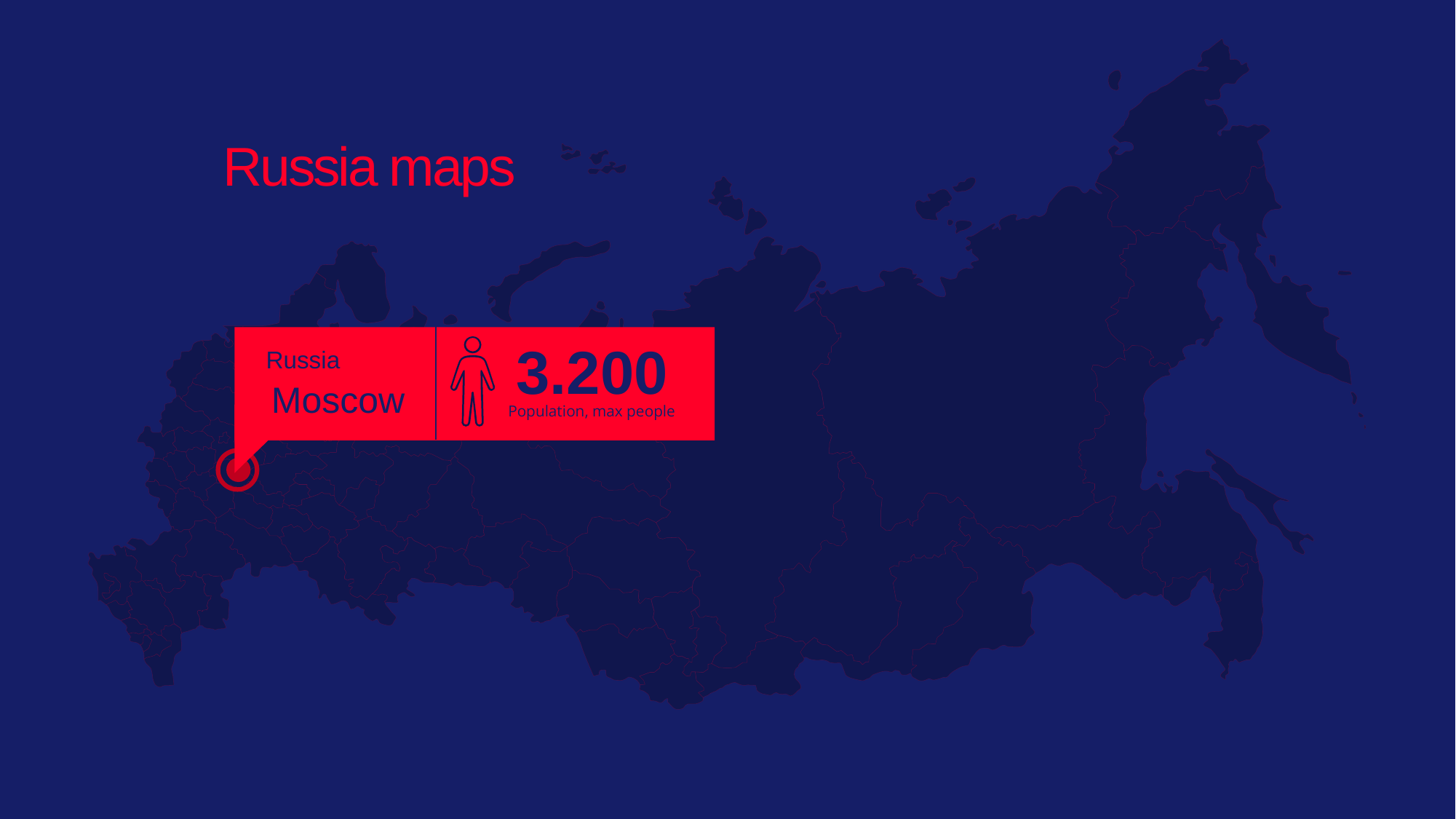

# Russia maps

3.200

Russia
Moscow
Population, max people